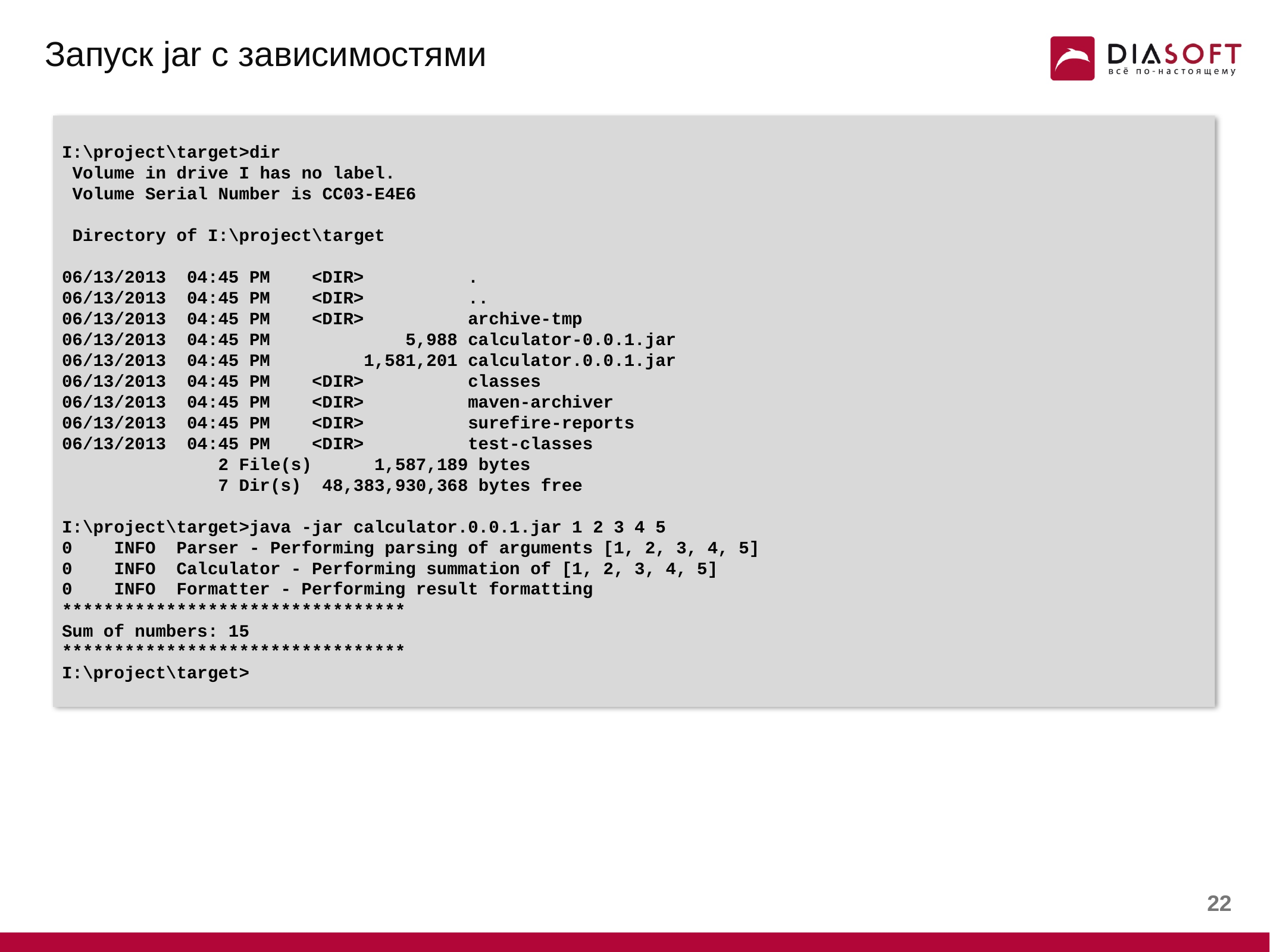

# Запуск jar с зависимостями

I:\project\target>dir
 Volume in drive I has no label.
 Volume Serial Number is CC03-E4E6

 Directory of I:\project\target

06/13/2013  04:45 PM    <DIR>          .
06/13/2013  04:45 PM    <DIR>          ..
06/13/2013  04:45 PM    <DIR>          archive-tmp
06/13/2013  04:45 PM             5,988 calculator-0.0.1.jar
06/13/2013  04:45 PM         1,581,201 calculator.0.0.1.jar
06/13/2013  04:45 PM    <DIR>          classes
06/13/2013  04:45 PM    <DIR>          maven-archiver
06/13/2013  04:45 PM    <DIR>          surefire-reports
06/13/2013  04:45 PM    <DIR>          test-classes
               2 File(s)      1,587,189 bytes
               7 Dir(s)  48,383,930,368 bytes free

I:\project\target>java -jar calculator.0.0.1.jar 1 2 3 4 5
0    INFO  Parser - Performing parsing of arguments [1, 2, 3, 4, 5]
0    INFO  Calculator - Performing summation of [1, 2, 3, 4, 5]
0    INFO  Formatter - Performing result formatting
*********************************
Sum of numbers: 15
*********************************
I:\project\target>

22